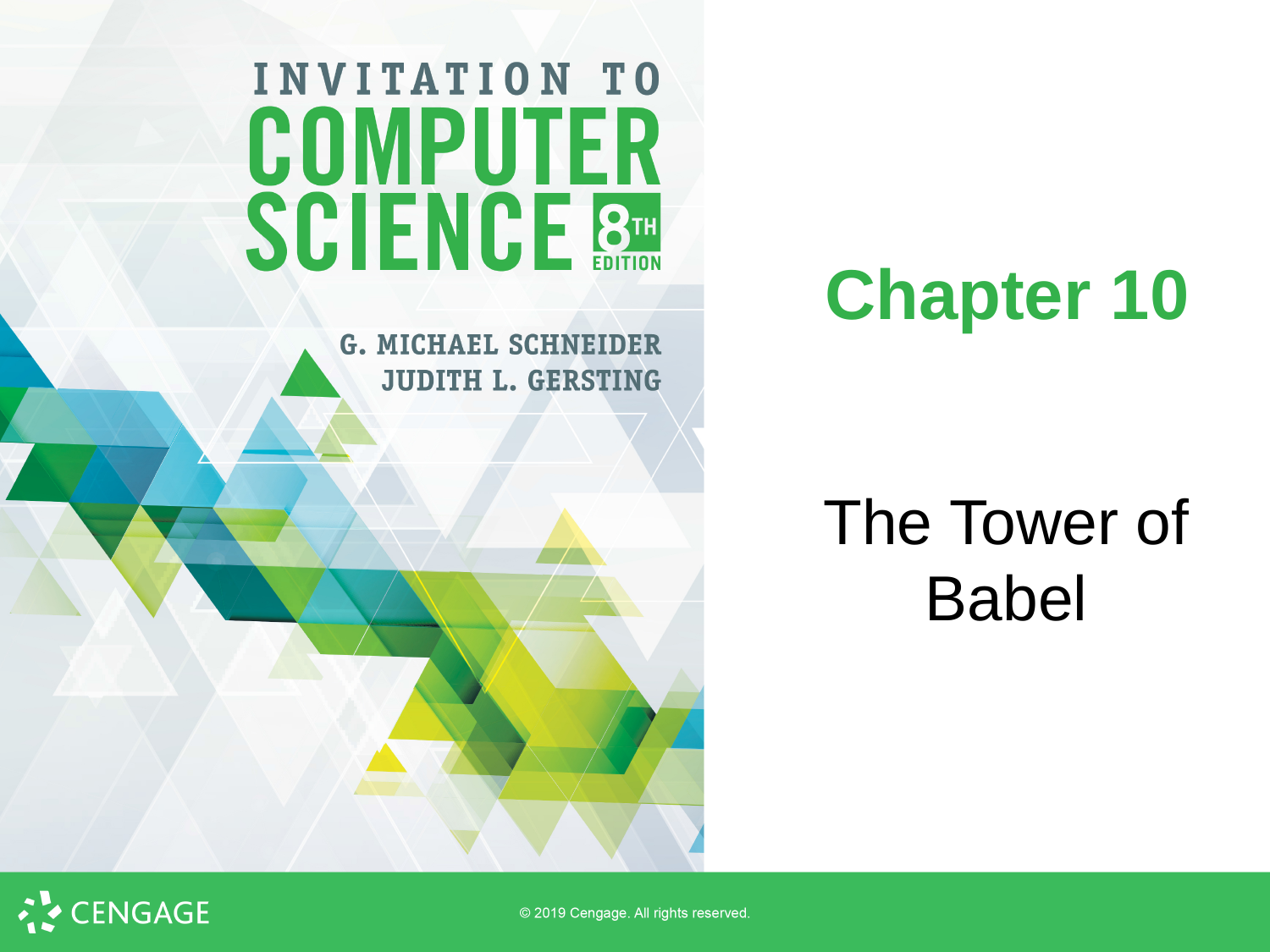

# Chapter 10
The Tower of Babel